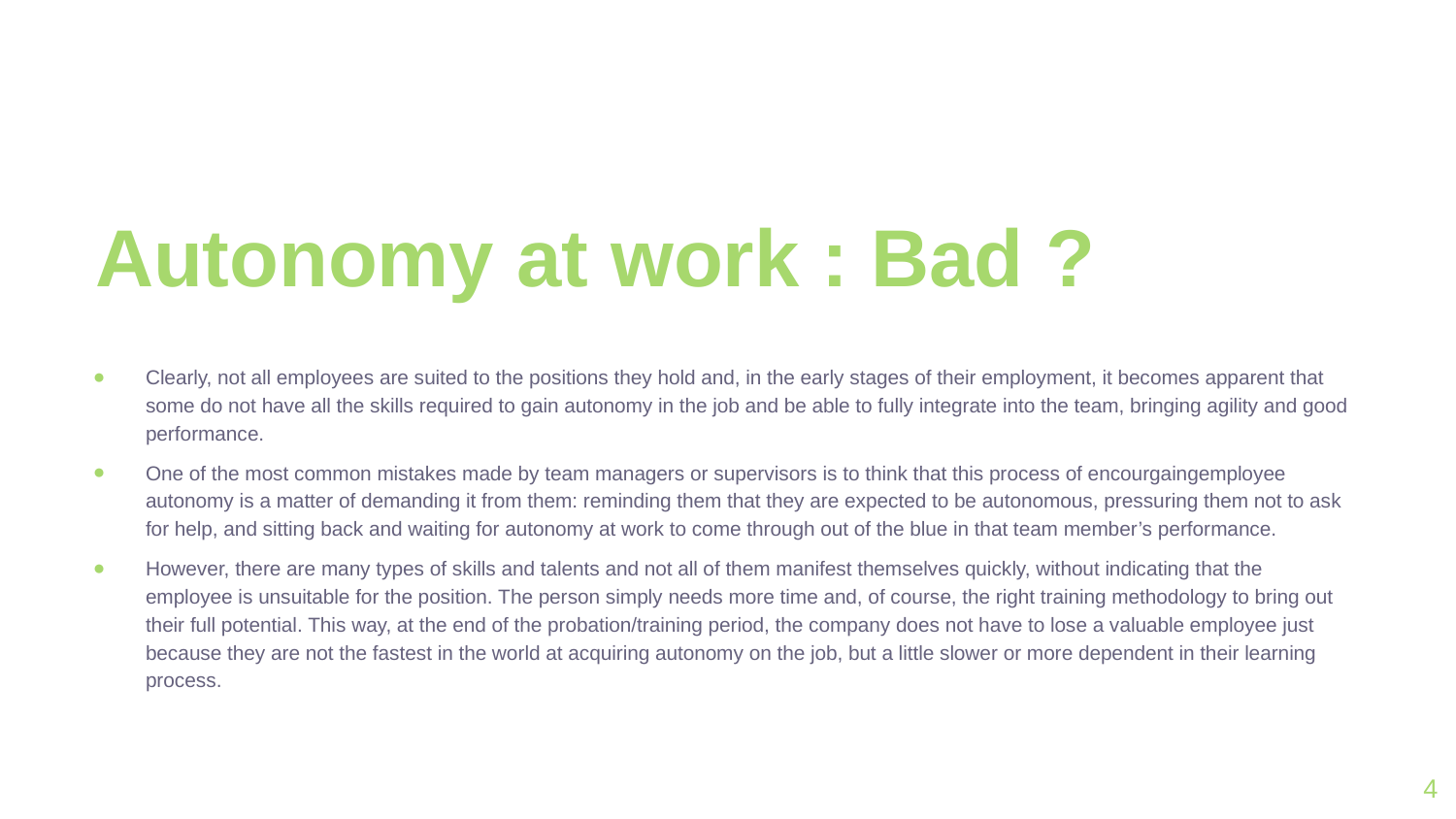

# Autonomy at work : Bad ?
Clearly, not all employees are suited to the positions they hold and, in the early stages of their employment, it becomes apparent that some do not have all the skills required to gain autonomy in the job and be able to fully integrate into the team, bringing agility and good performance.
One of the most common mistakes made by team managers or supervisors is to think that this process of encourgaingemployee autonomy is a matter of demanding it from them: reminding them that they are expected to be autonomous, pressuring them not to ask for help, and sitting back and waiting for autonomy at work to come through out of the blue in that team member’s performance.
However, there are many types of skills and talents and not all of them manifest themselves quickly, without indicating that the employee is unsuitable for the position. The person simply needs more time and, of course, the right training methodology to bring out their full potential. This way, at the end of the probation/training period, the company does not have to lose a valuable employee just because they are not the fastest in the world at acquiring autonomy on the job, but a little slower or more dependent in their learning process.
4